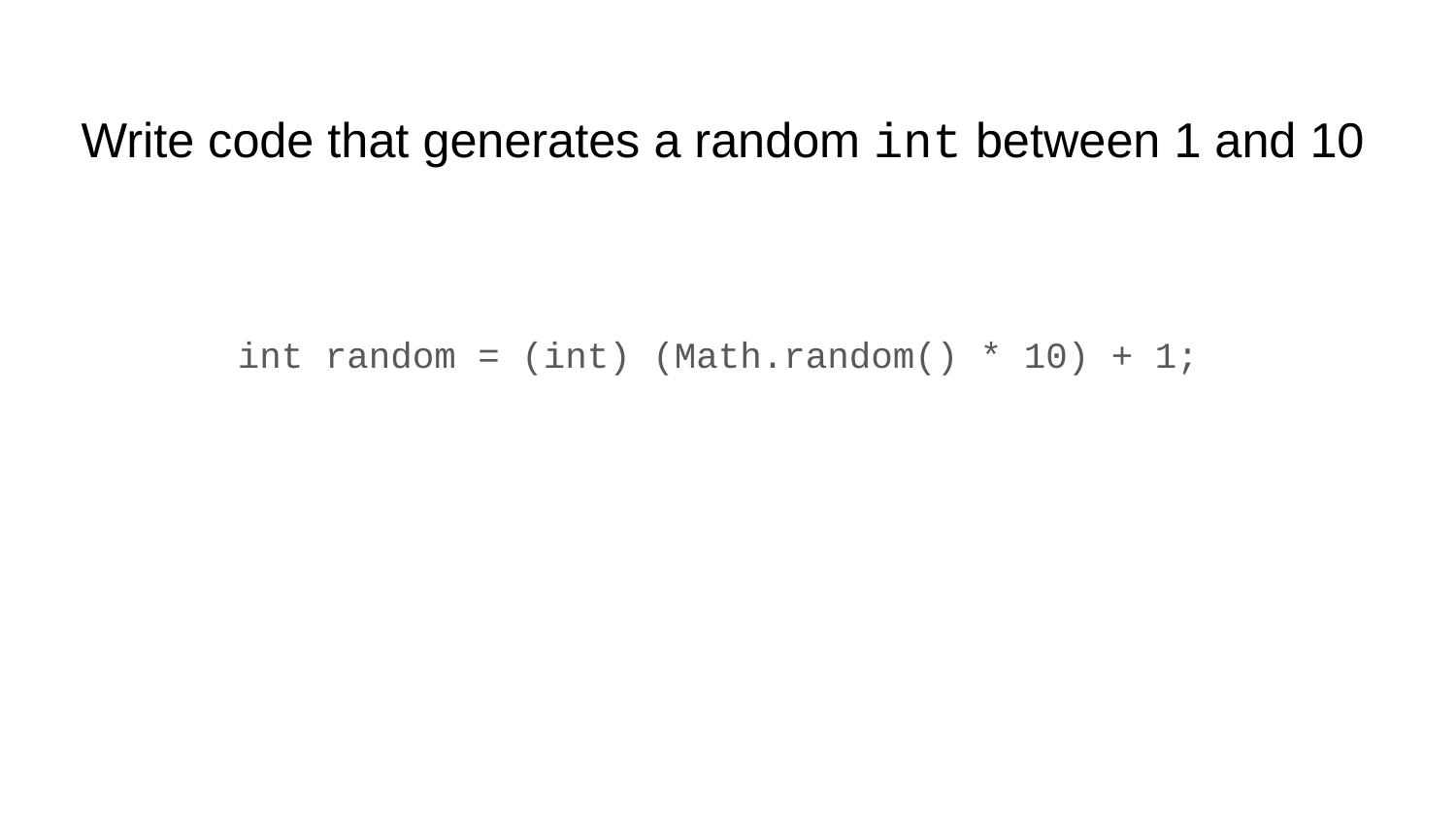

# Write code that generates a random int between 1 and 10
int random = (int) (Math.random() * 10) + 1;